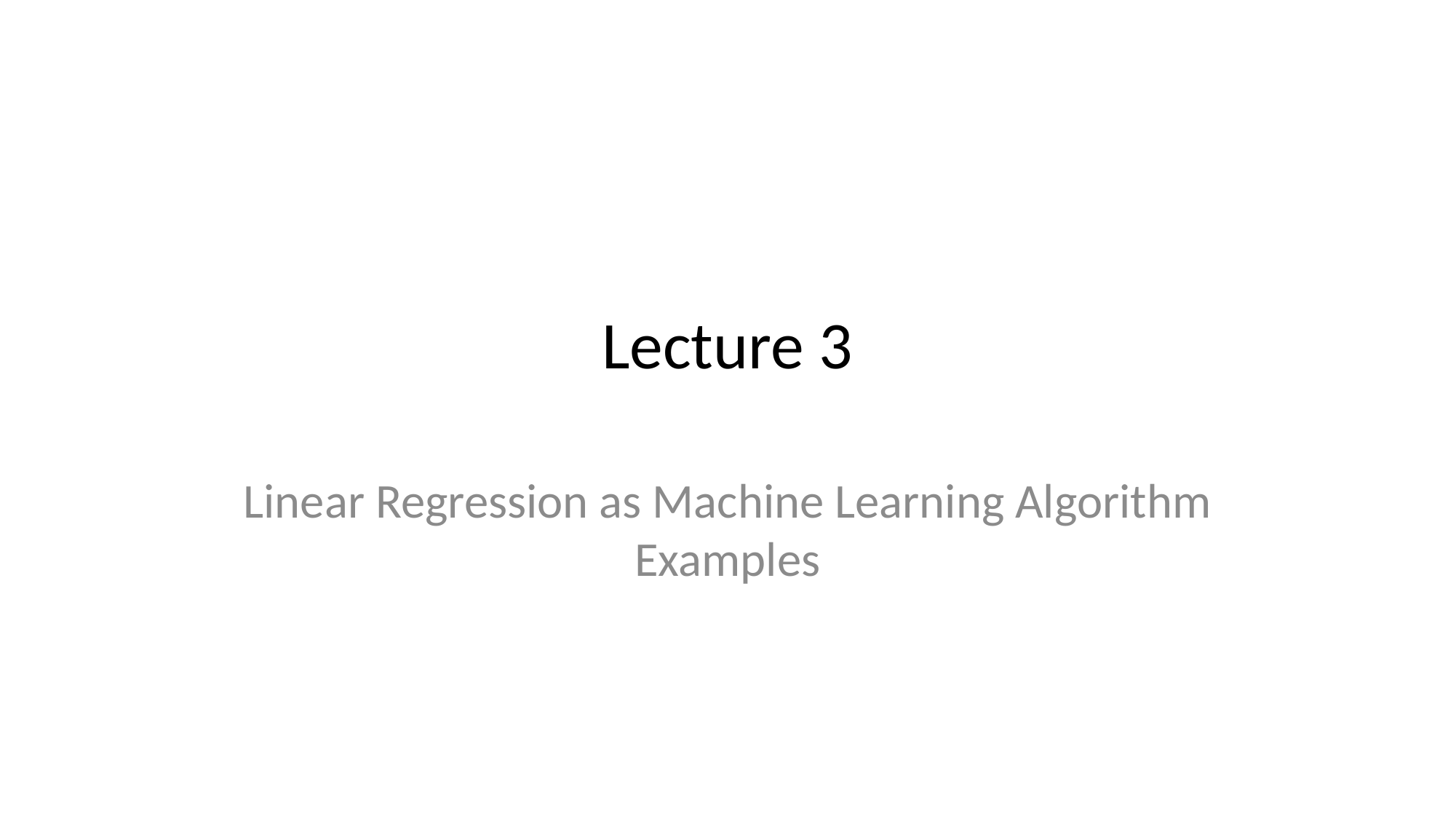

# Lecture 3
Linear Regression as Machine Learning Algorithm
Examples